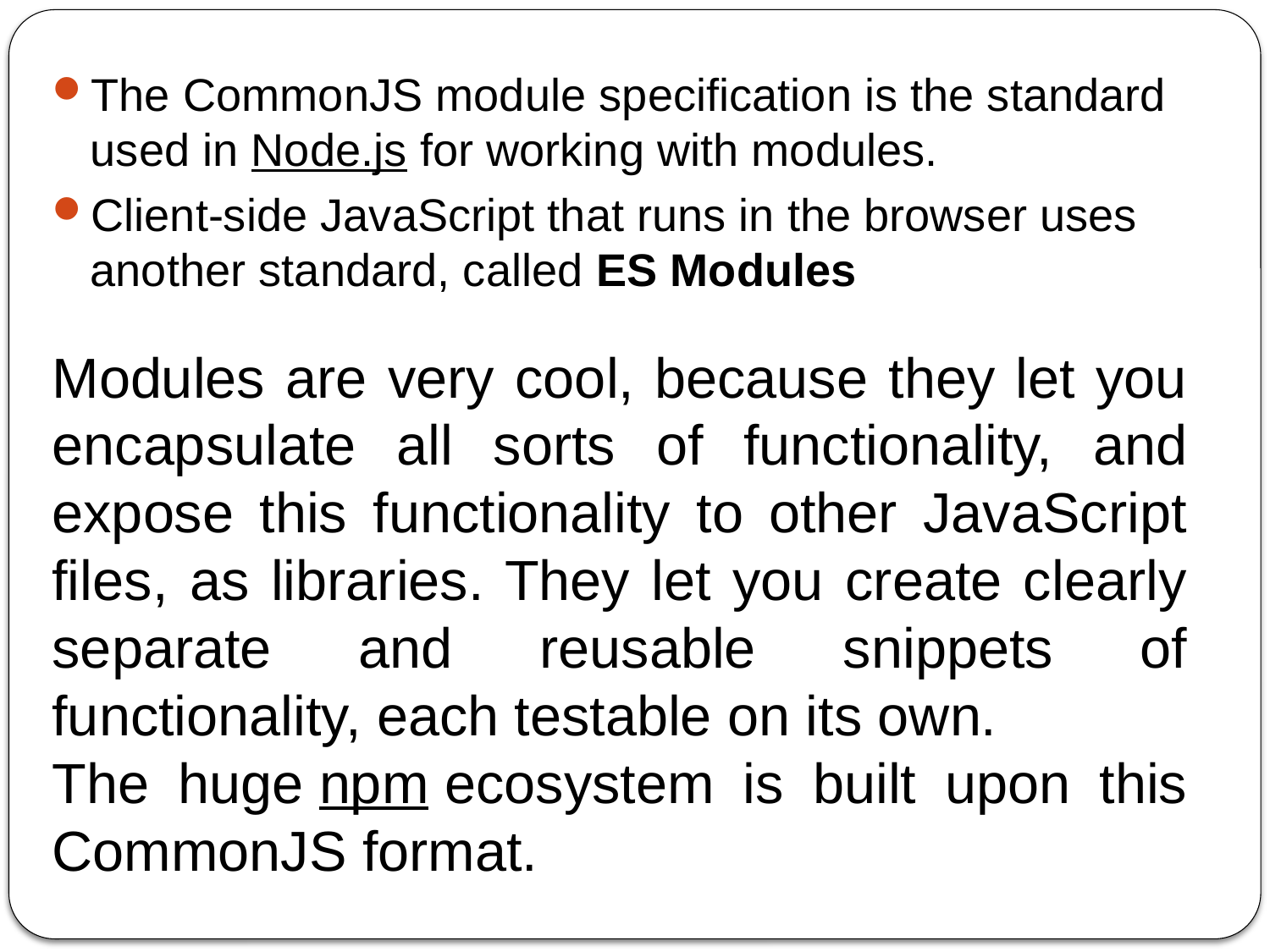

The CommonJS module specification is the standard used in Node.js for working with modules.
Client-side JavaScript that runs in the browser uses another standard, called ES Modules
Modules are very cool, because they let you encapsulate all sorts of functionality, and expose this functionality to other JavaScript files, as libraries. They let you create clearly separate and reusable snippets of functionality, each testable on its own.
The huge npm ecosystem is built upon this CommonJS format.